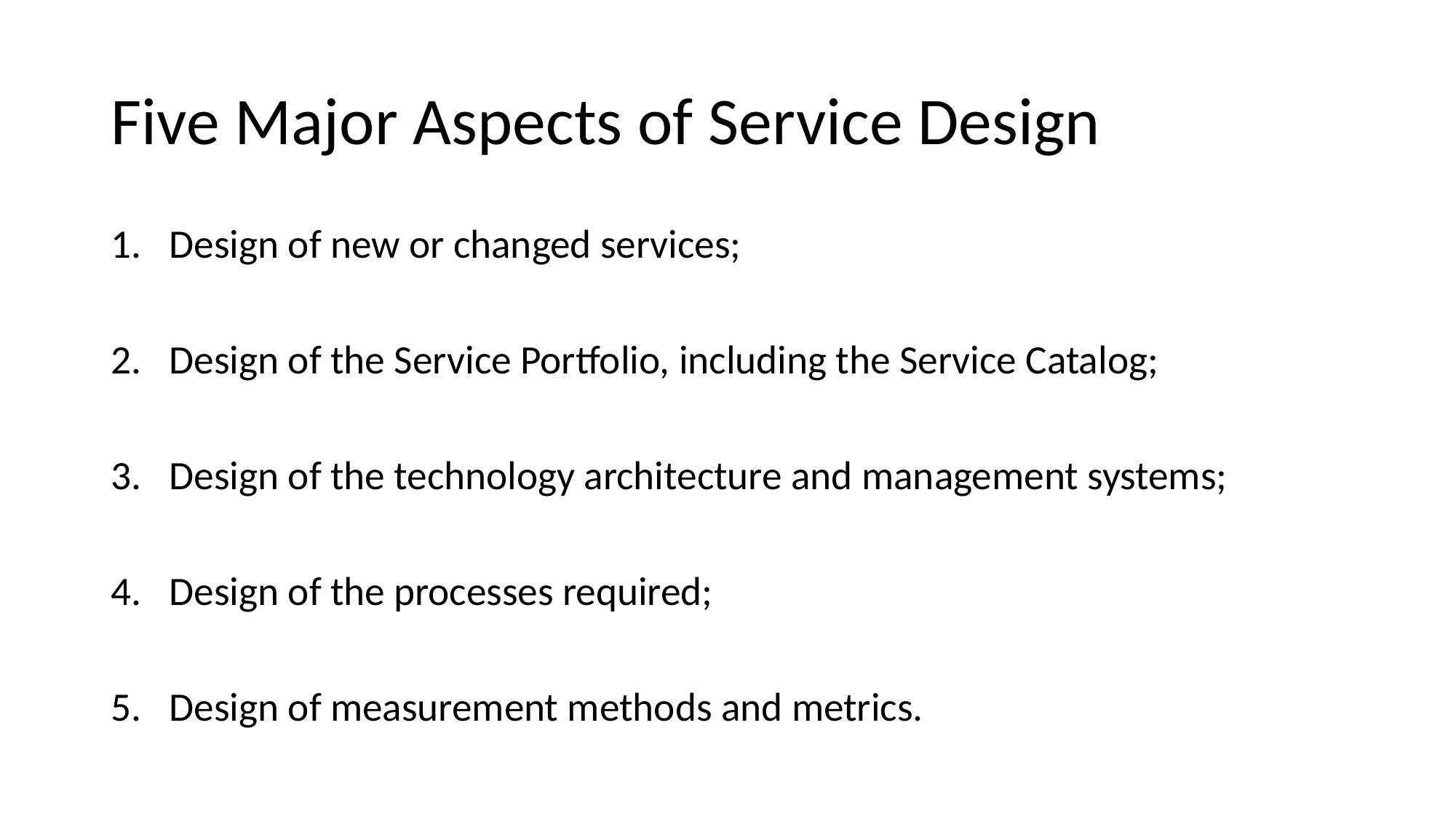

# Five Major Aspects of Service Design
Design of new or changed services;

Design of the Service Portfolio, including the Service Catalog;

Design of the technology architecture and management systems;

Design of the processes required;

Design of measurement methods and metrics.